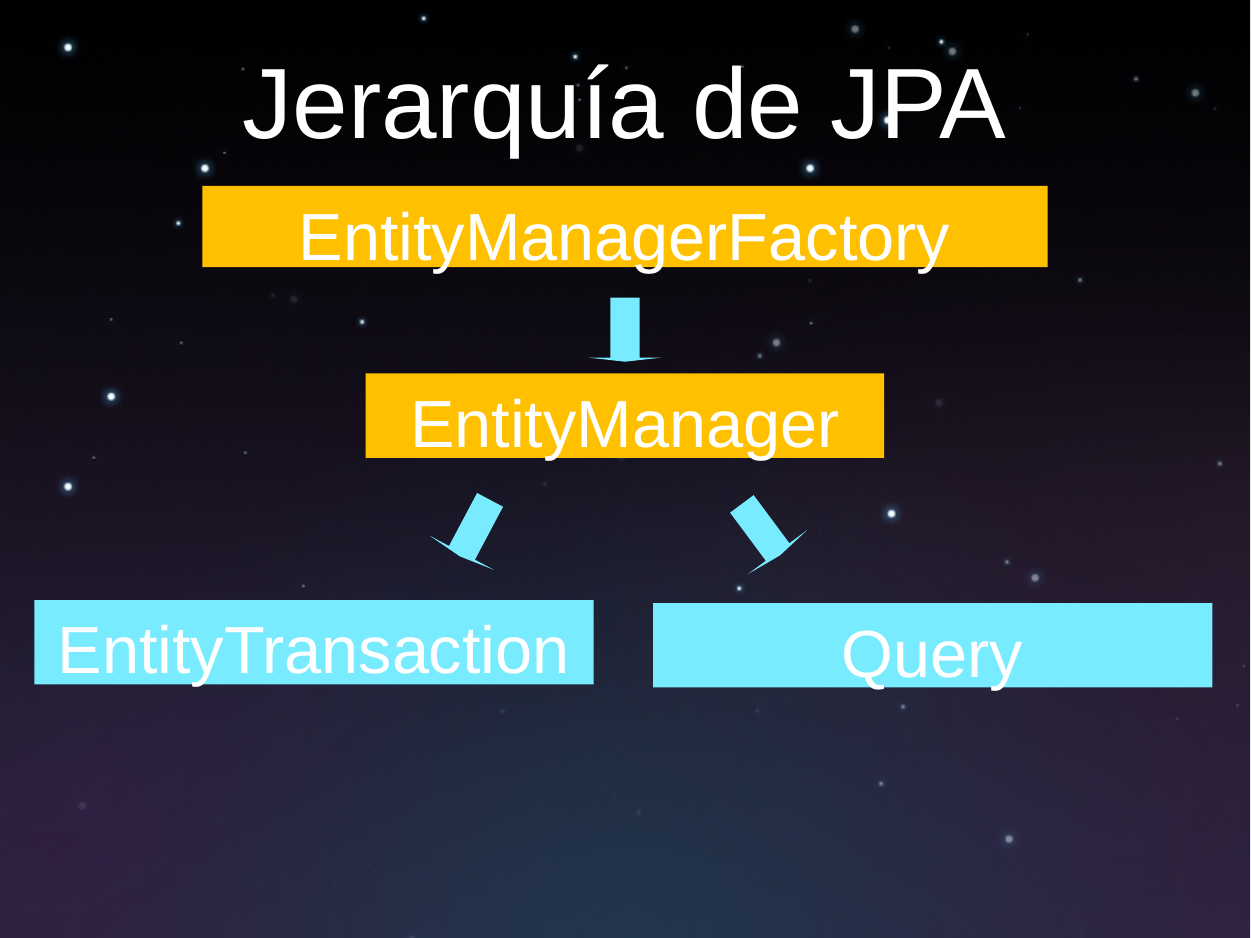

# Jerarquía de JPA
EntityManagerFactory

EntityManager

EntityTransaction
Query